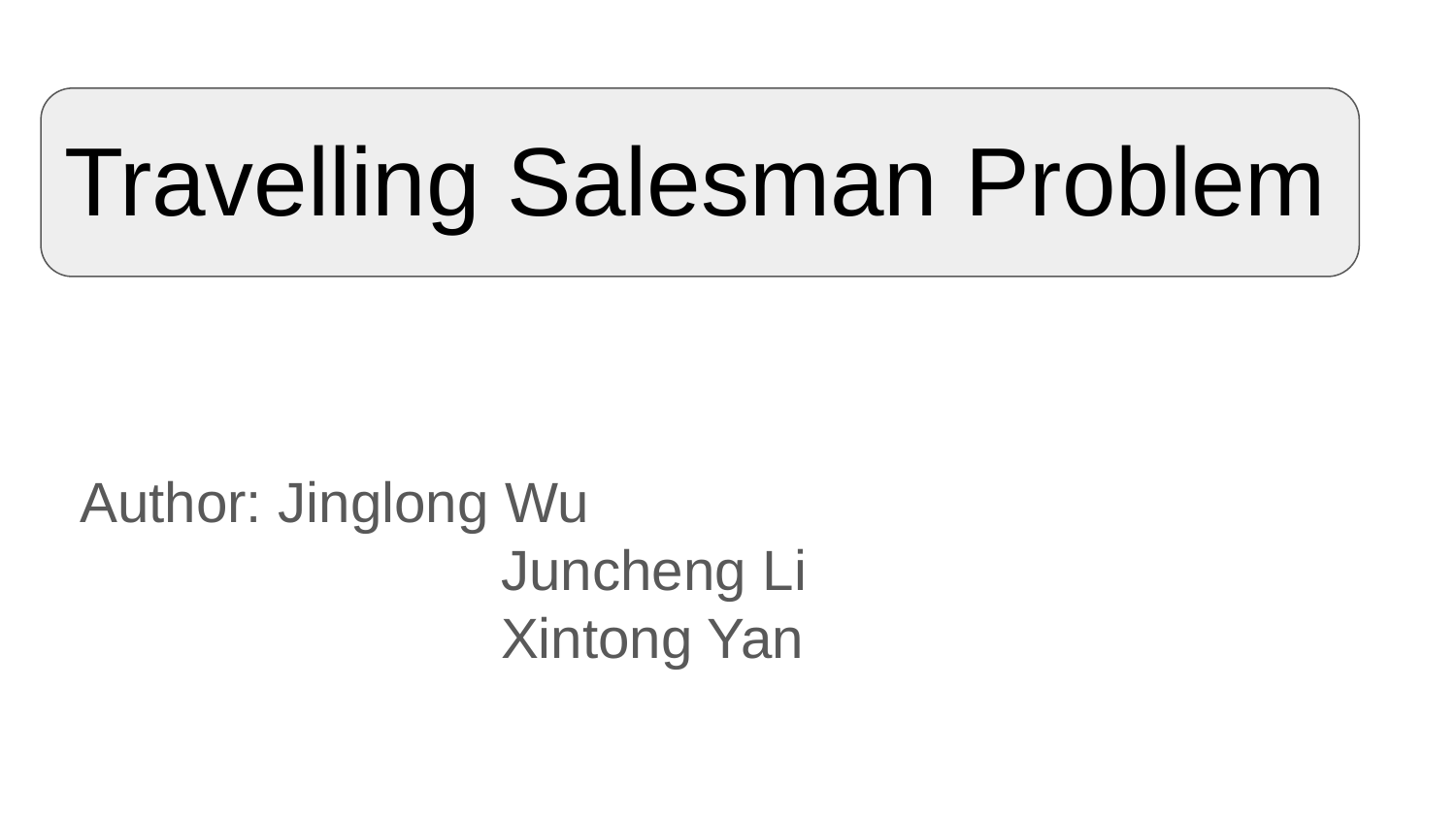

# Travelling Salesman Problem
 Author: Jinglong Wu
			Juncheng Li
			Xintong Yan